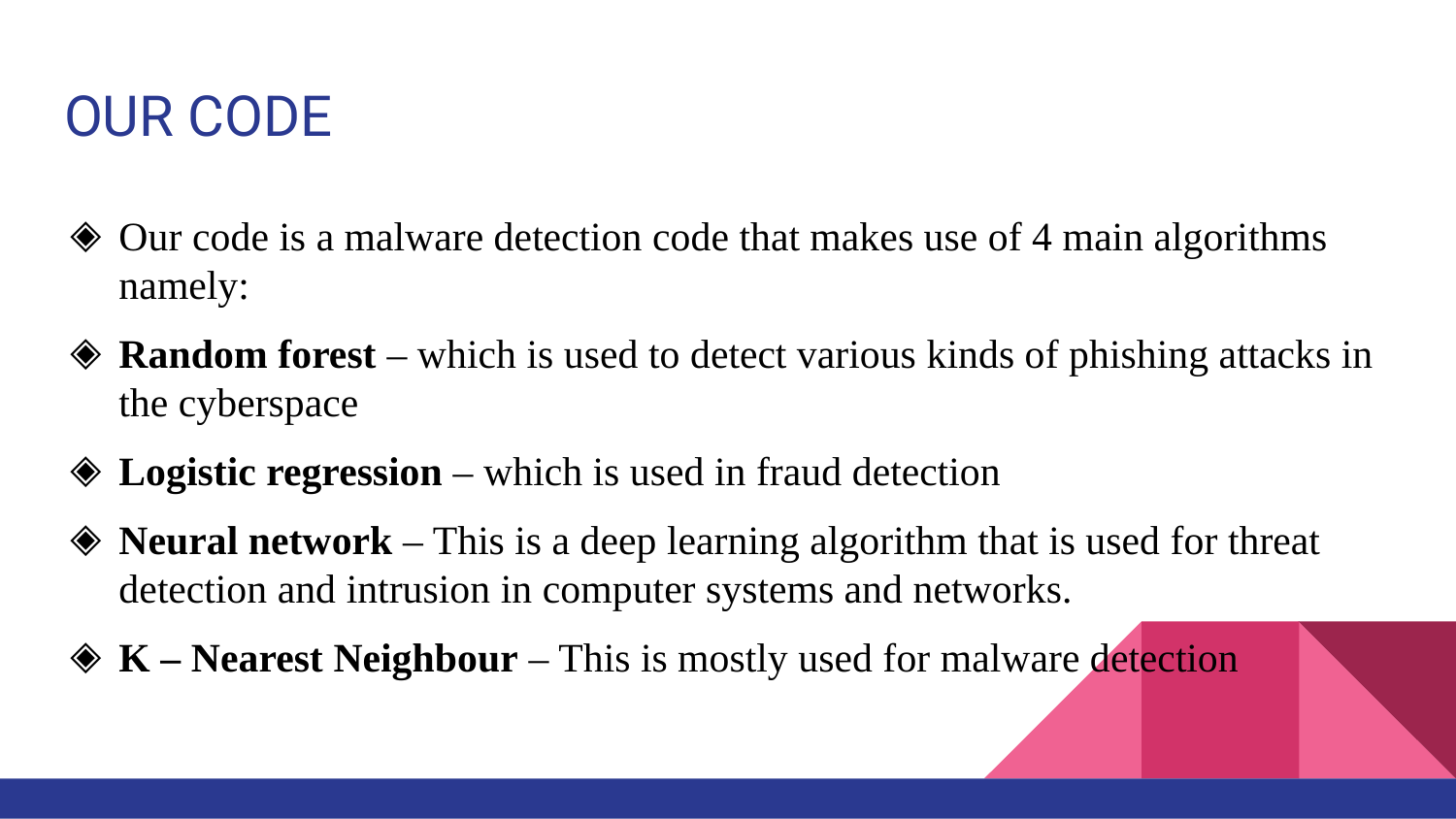

# OUR CODE

Our code is a malware detection code that makes use of 4 main algorithms namely:
Random forest – which is used to detect various kinds of phishing attacks in the cyberspace
Logistic regression – which is used in fraud detection
Neural network – This is a deep learning algorithm that is used for threat detection and intrusion in computer systems and networks.
K – Nearest Neighbour – This is mostly used for malware detection